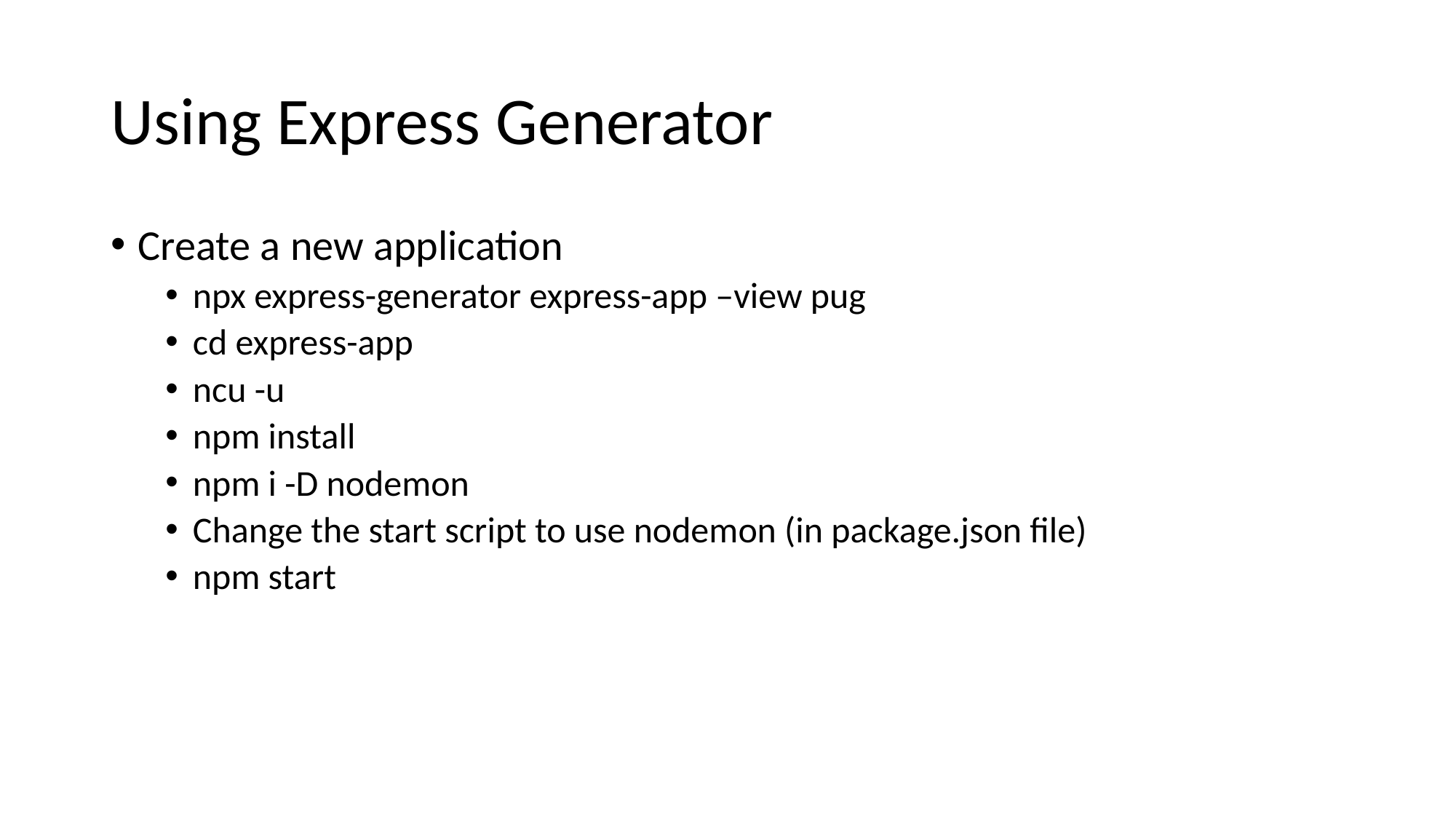

# Using Express Generator
Create a new application
npx express-generator express-app –view pug
cd express-app
ncu -u
npm install
npm i -D nodemon
Change the start script to use nodemon (in package.json file)
npm start